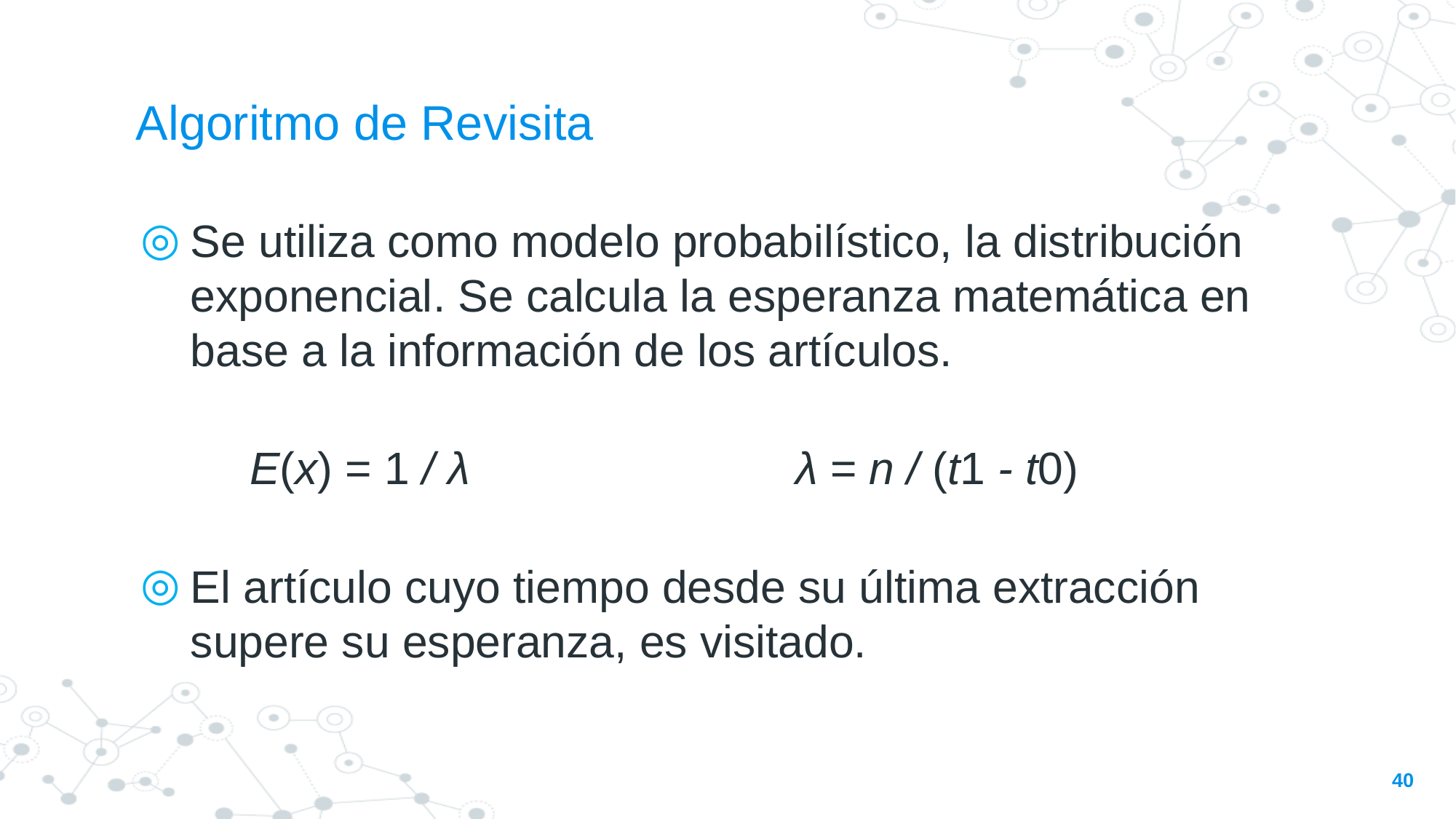

# Algoritmo de Revisita
Se utiliza como modelo probabilístico, la distribución exponencial. Se calcula la esperanza matemática en base a la información de los artículos.
	E(x) = 1 / λ 			λ = n / (t1 - t0)
El artículo cuyo tiempo desde su última extracción supere su esperanza, es visitado.

40